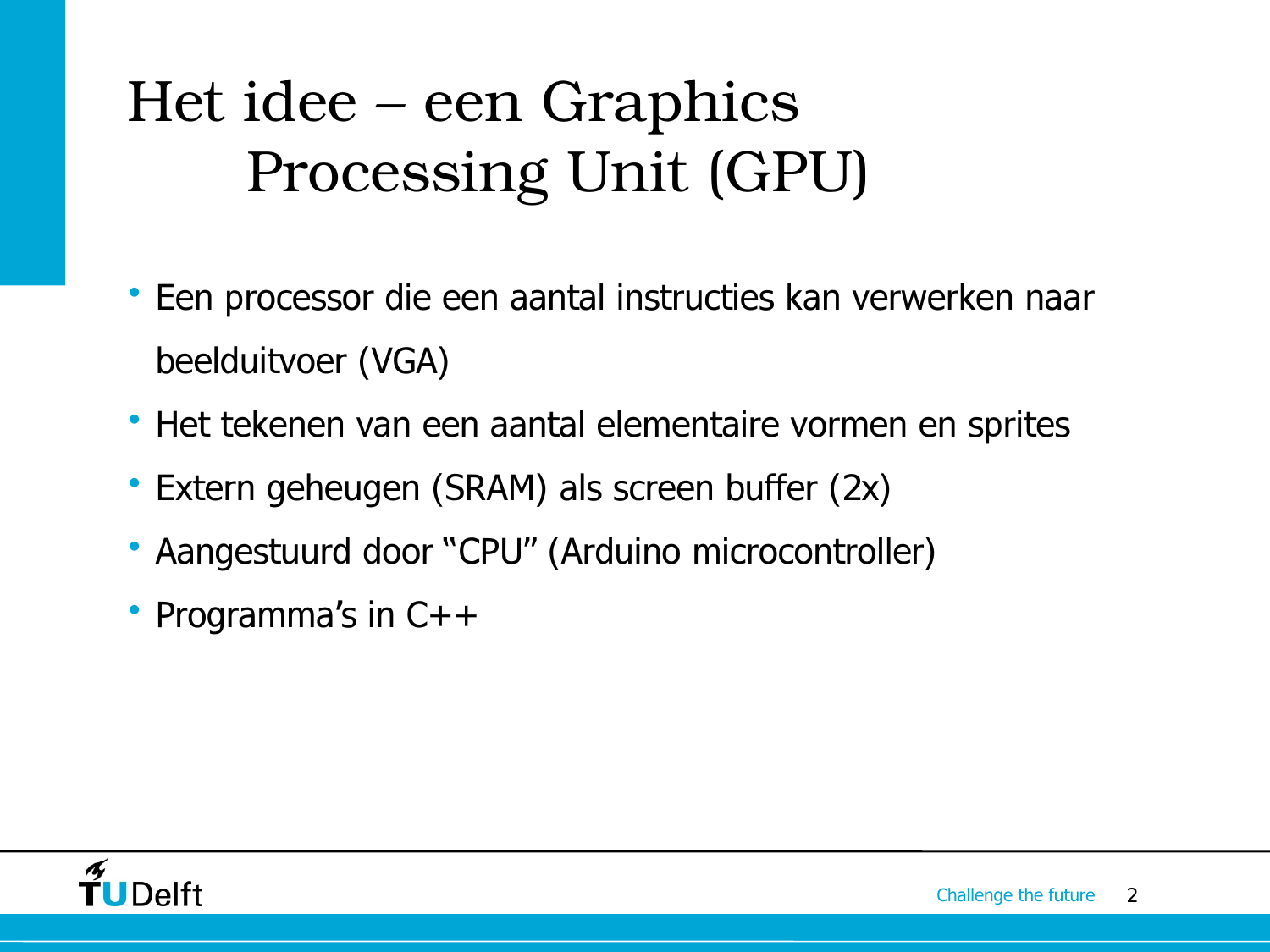

# Het idee – een Graphics Processing Unit (GPU)
Een processor die een aantal instructies kan verwerken naar beelduitvoer (VGA)
Het tekenen van een aantal elementaire vormen en sprites
Extern geheugen (SRAM) als screen buffer (2x)
Aangestuurd door “CPU” (Arduino microcontroller)
Programma’s in C++